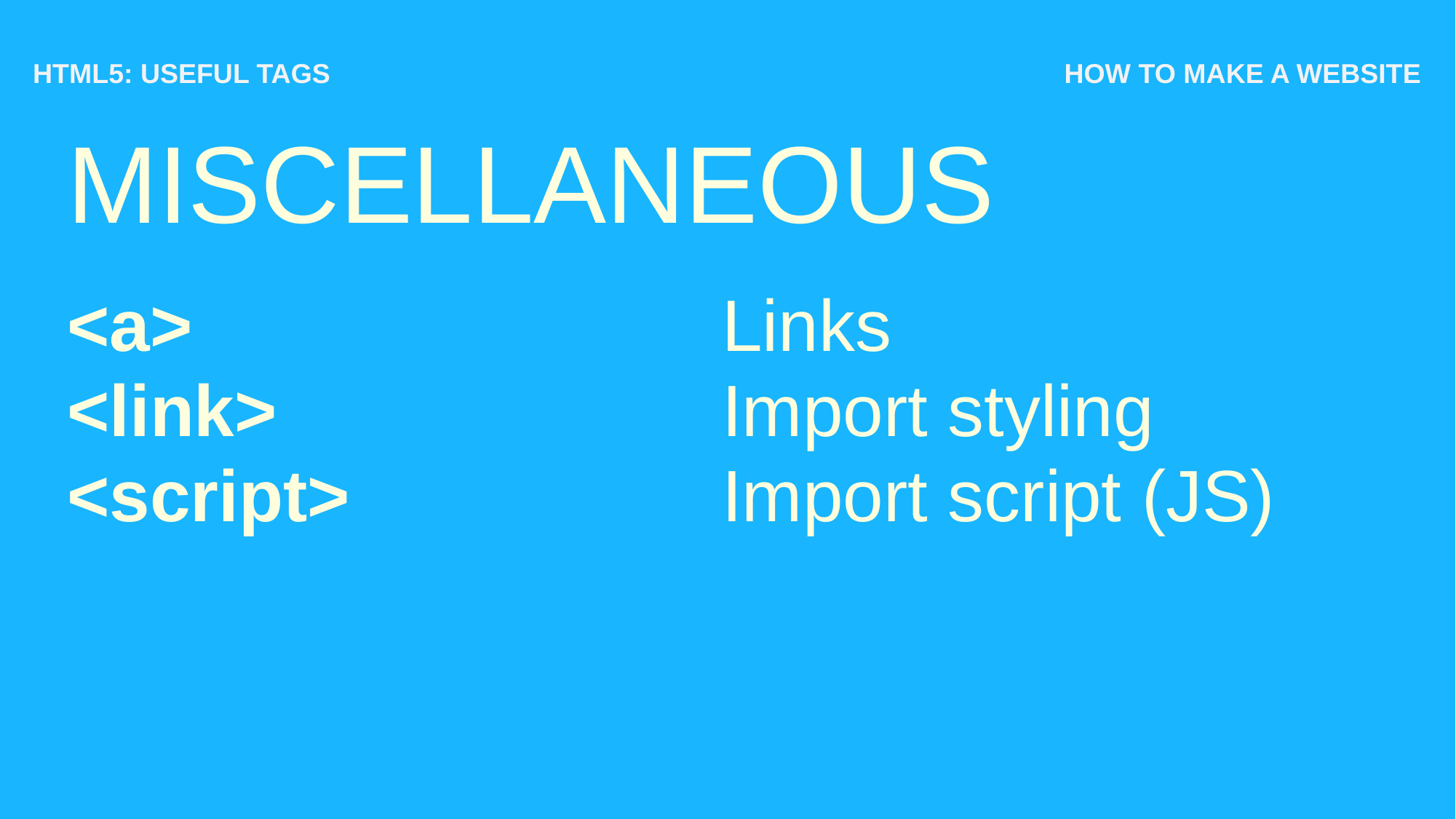

HTML5: USEFUL TAGS
HOW TO MAKE A WEBSITE
# MISCELLANEOUS
<a>					Links
<link>					Import styling
<script>				Import script (JS)